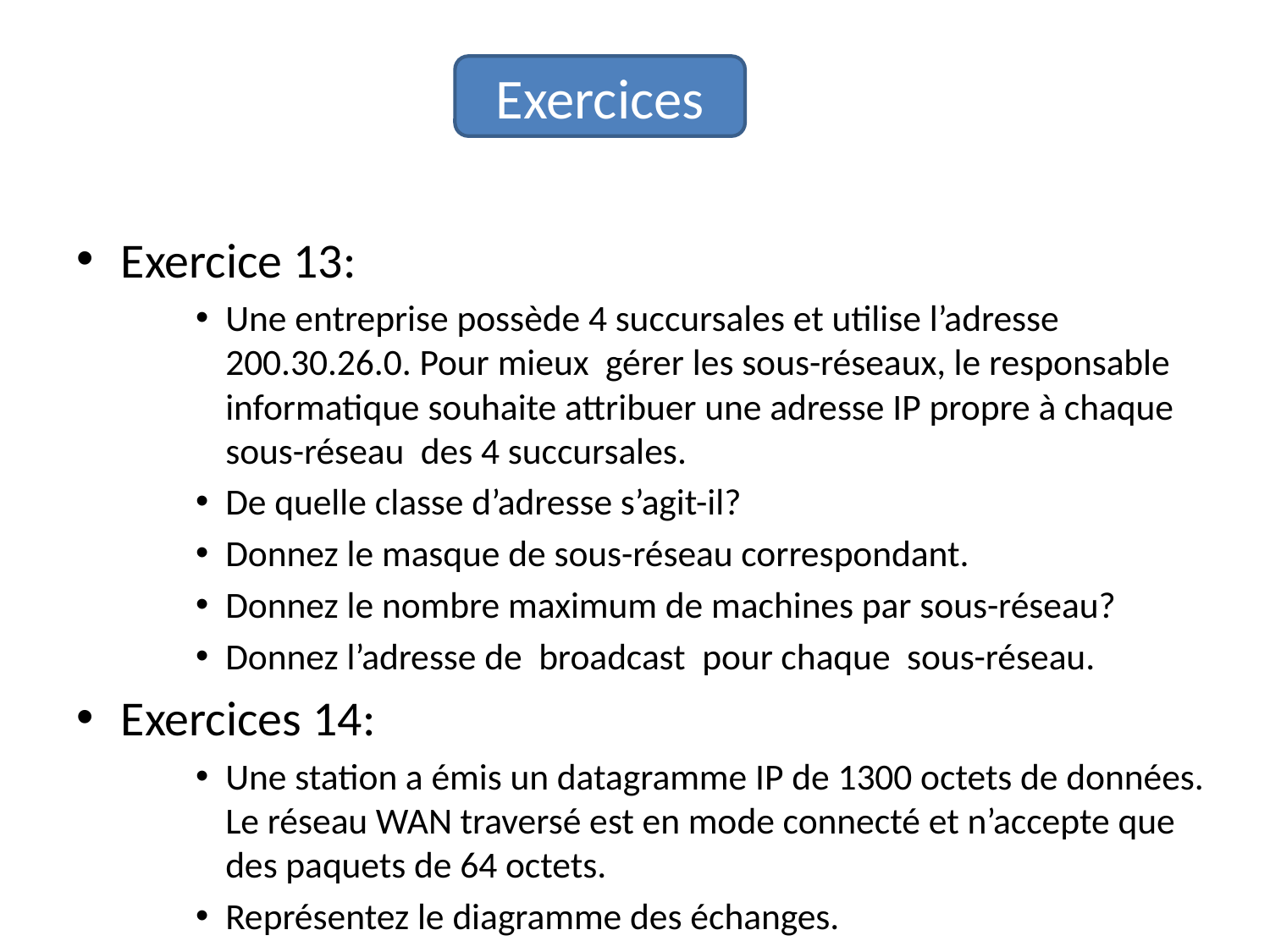

#
Exercices
Exercice 13:
Une entreprise possède 4 succursales et utilise l’adresse 200.30.26.0. Pour mieux  gérer les sous-réseaux, le responsable informatique souhaite attribuer une adresse IP propre à chaque sous-réseau  des 4 succursales.
De quelle classe d’adresse s’agit-il?
Donnez le masque de sous-réseau correspondant.
Donnez le nombre maximum de machines par sous-réseau?
Donnez l’adresse de  broadcast  pour chaque  sous-réseau.
Exercices 14:
Une station a émis un datagramme IP de 1300 octets de données. Le réseau WAN traversé est en mode connecté et n’accepte que des paquets de 64 octets.
Représentez le diagramme des échanges.